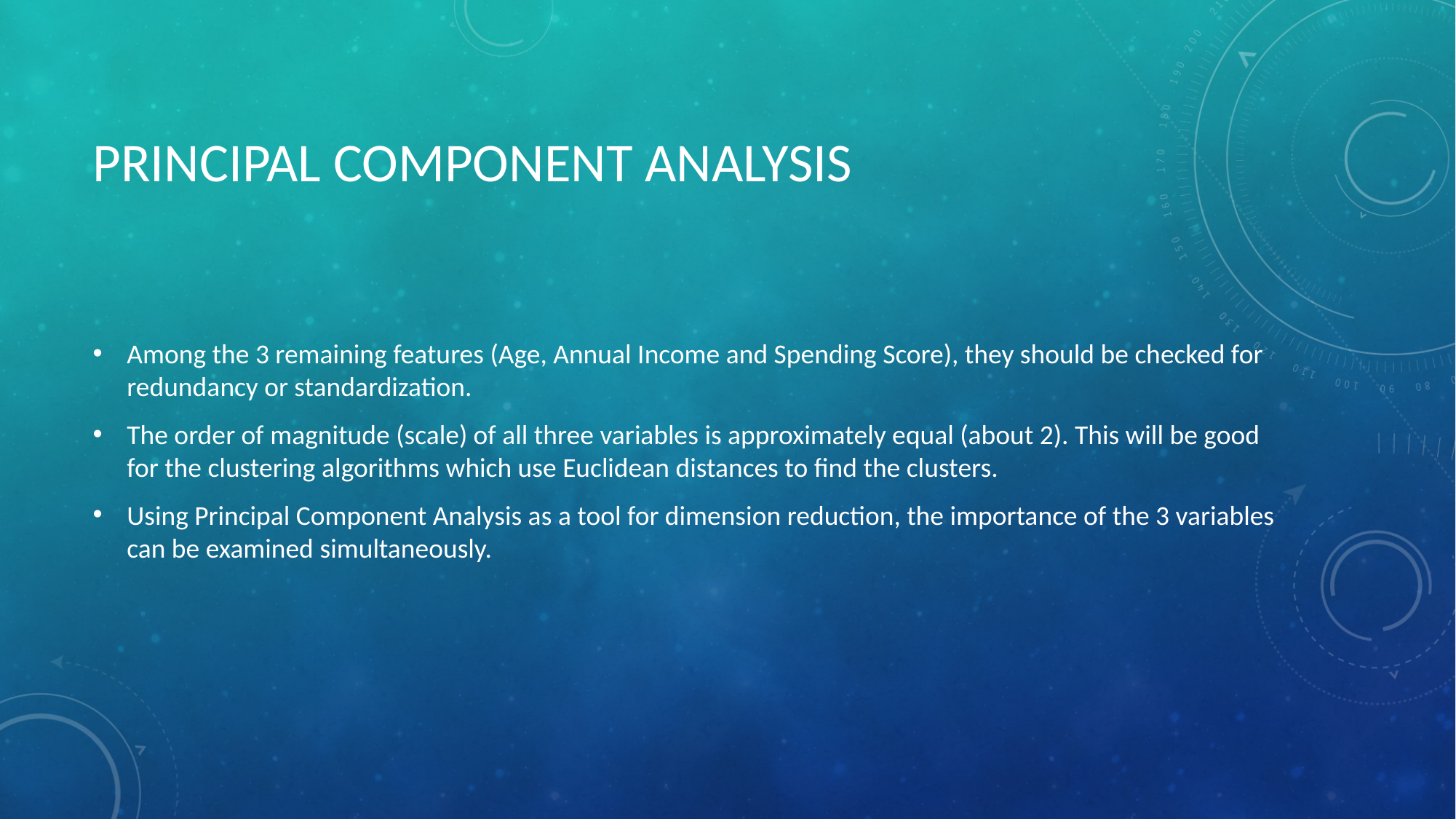

# Principal Component Analysis
Among the 3 remaining features (Age, Annual Income and Spending Score), they should be checked for redundancy or standardization.
The order of magnitude (scale) of all three variables is approximately equal (about 2). This will be good for the clustering algorithms which use Euclidean distances to find the clusters.
Using Principal Component Analysis as a tool for dimension reduction, the importance of the 3 variables can be examined simultaneously.